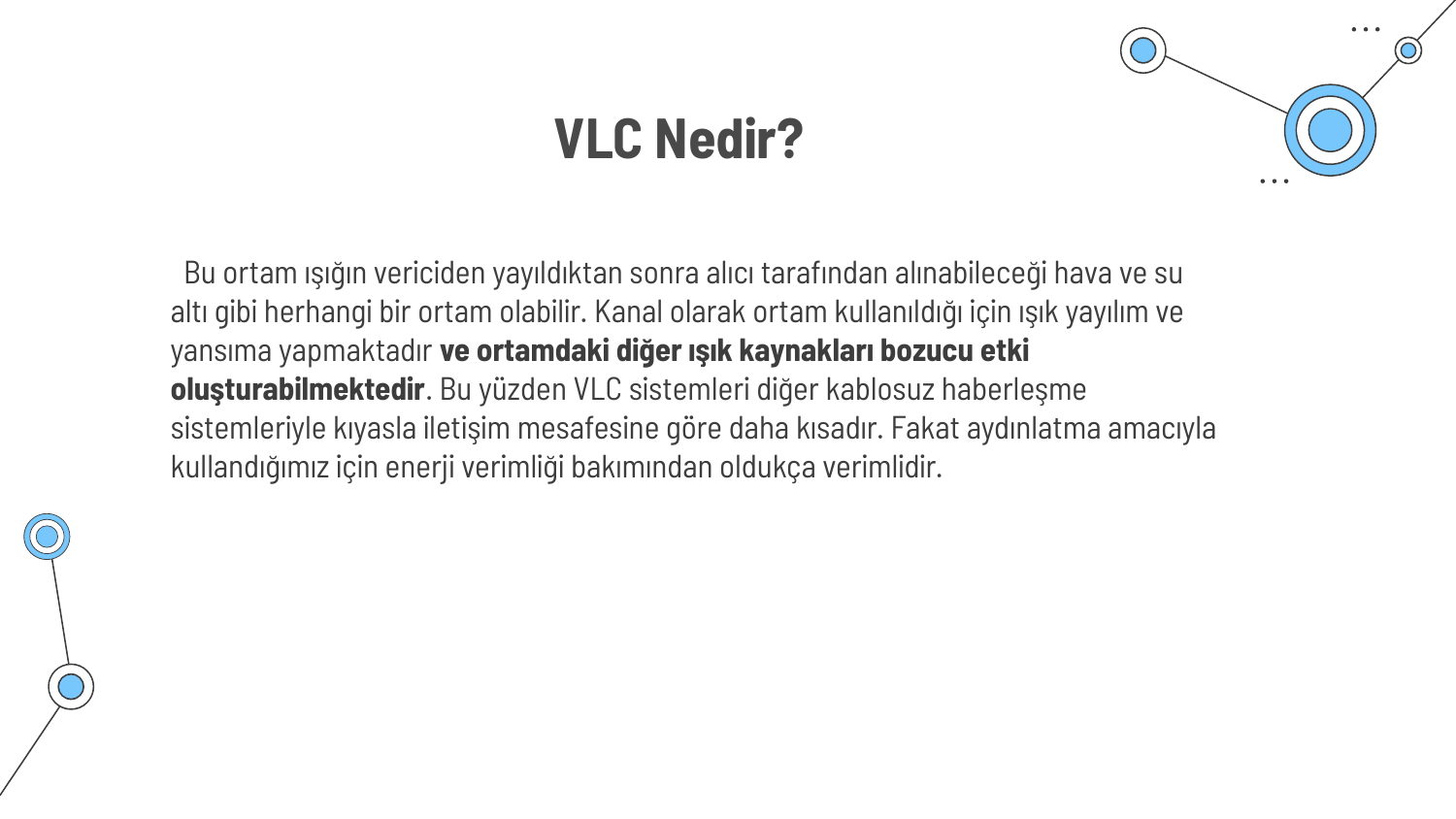

VLC Nedir?
  Bu ortam ışığın vericiden yayıldıktan sonra alıcı tarafından alınabileceği hava ve su altı gibi herhangi bir ortam olabilir. Kanal olarak ortam kullanıldığı için ışık yayılım ve yansıma yapmaktadır ve ortamdaki diğer ışık kaynakları bozucu etki oluşturabilmektedir. Bu yüzden VLC sistemleri diğer kablosuz haberleşme sistemleriyle kıyasla iletişim mesafesine göre daha kısadır. Fakat aydınlatma amacıyla kullandığımız için enerji verimliği bakımından oldukça verimlidir.